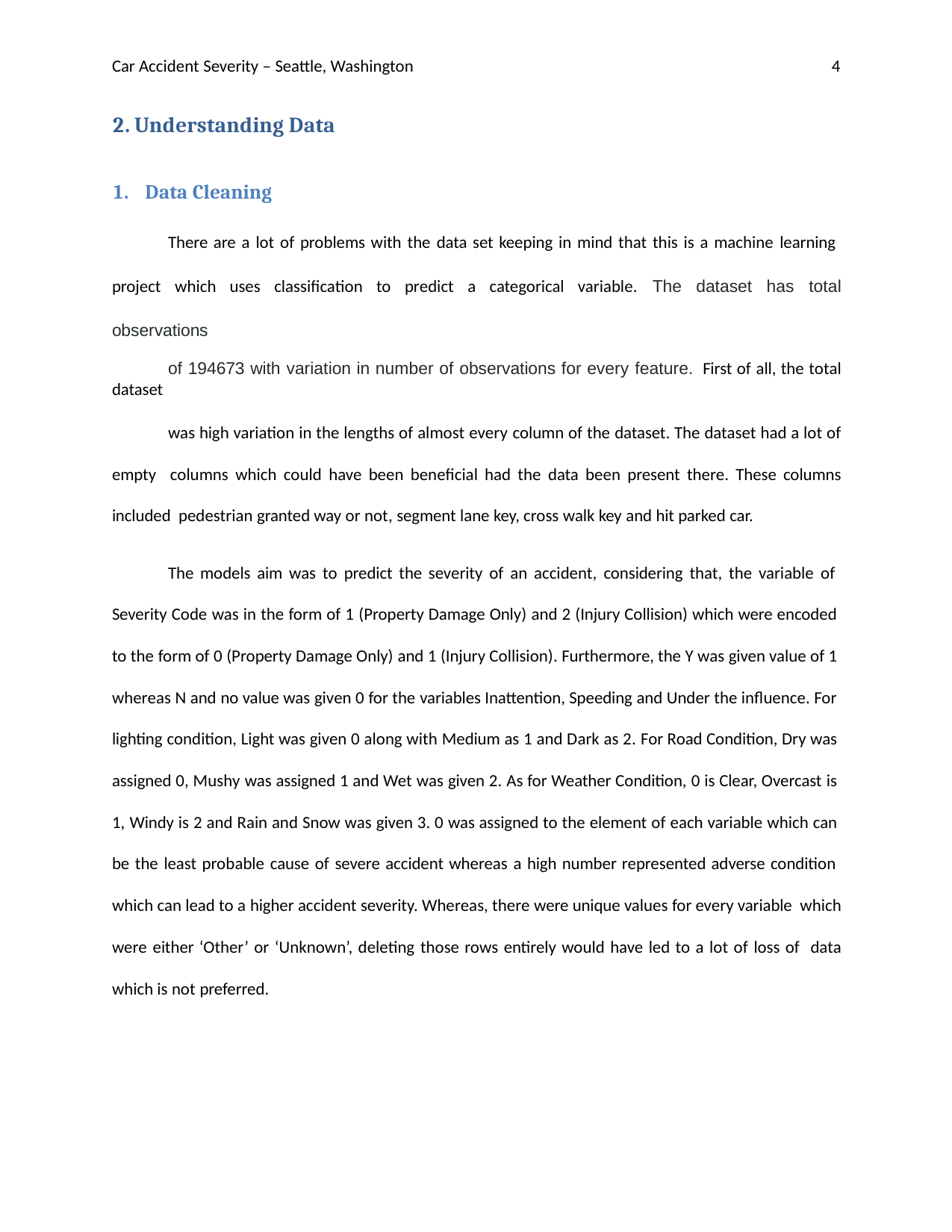

Car Accident Severity – Seattle, Washington
4
Understanding Data

Data Cleaning
There are a lot of problems with the data set keeping in mind that this is a machine learning  project which uses classification to predict a categorical variable. The dataset has total observations

of 194673 with variation in number of observations for every feature. First of all, the total dataset
was high variation in the lengths of almost every column of the dataset. The dataset had a lot of empty  columns which could have been beneficial had the data been present there. These columns included  pedestrian granted way or not, segment lane key, cross walk key and hit parked car.
The models aim was to predict the severity of an accident, considering that, the variable of  Severity Code was in the form of 1 (Property Damage Only) and 2 (Injury Collision) which were encoded  to the form of 0 (Property Damage Only) and 1 (Injury Collision). Furthermore, the Y was given value of 1  whereas N and no value was given 0 for the variables Inattention, Speeding and Under the influence. For  lighting condition, Light was given 0 along with Medium as 1 and Dark as 2. For Road Condition, Dry was  assigned 0, Mushy was assigned 1 and Wet was given 2. As for Weather Condition, 0 is Clear, Overcast is  1, Windy is 2 and Rain and Snow was given 3. 0 was assigned to the element of each variable which can  be the least probable cause of severe accident whereas a high number represented adverse condition  which can lead to a higher accident severity. Whereas, there were unique values for every variable  which were either ‘Other’ or ‘Unknown’, deleting those rows entirely would have led to a lot of loss of  data which is not preferred.